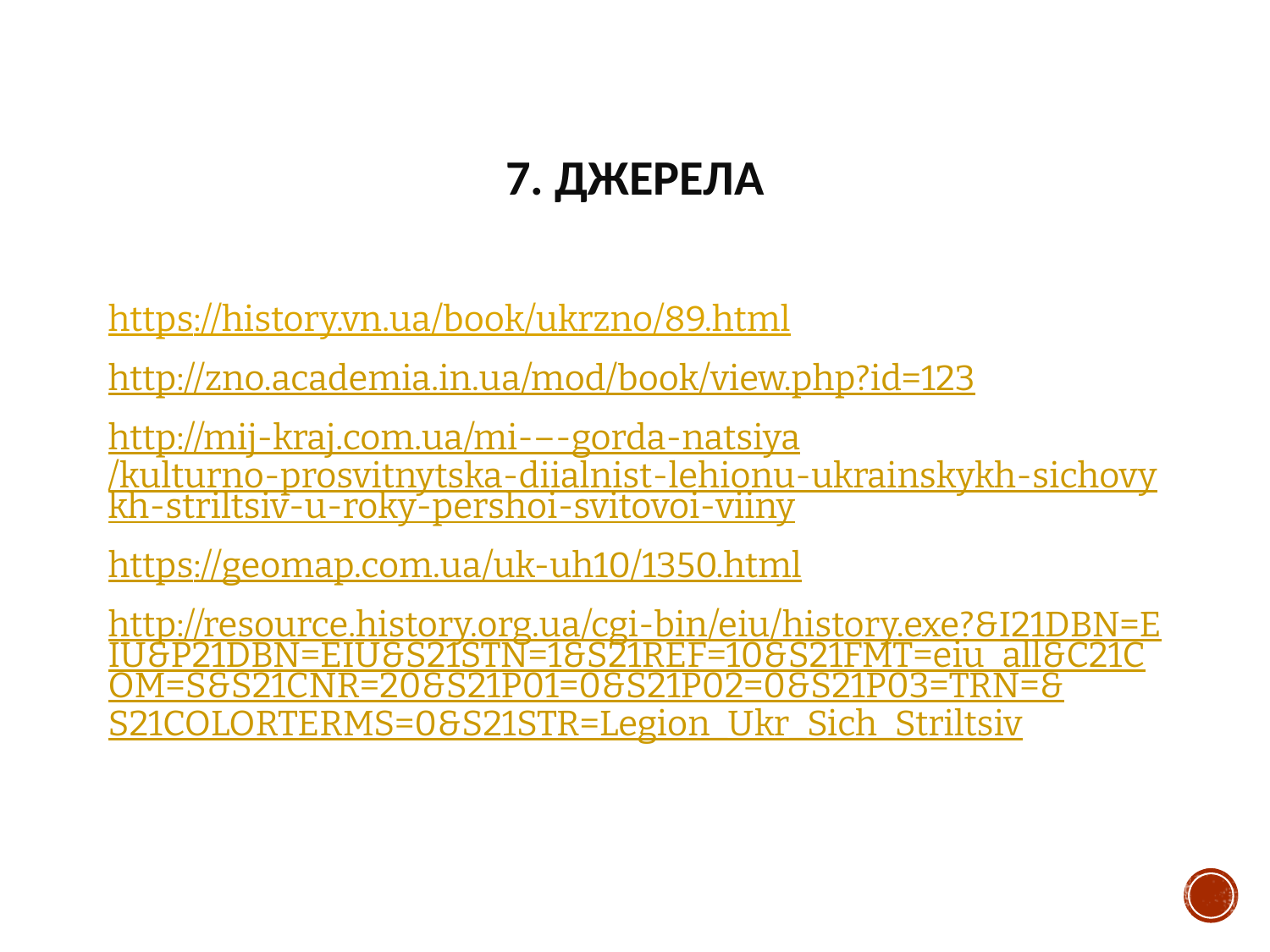

# 7. Джерела
https://history.vn.ua/book/ukrzno/89.html
http://zno.academia.in.ua/mod/book/view.php?id=123
http://mij-kraj.com.ua/mi-–-gorda-natsiya/kulturno-prosvitnytska-diialnist-lehionu-ukrainskykh-sichovykh-striltsiv-u-roky-pershoi-svitovoi-viiny
https://geomap.com.ua/uk-uh10/1350.html
http://resource.history.org.ua/cgi-bin/eiu/history.exe?&I21DBN=EIU&P21DBN=EIU&S21STN=1&S21REF=10&S21FMT=eiu_all&C21COM=S&S21CNR=20&S21P01=0&S21P02=0&S21P03=TRN=&S21COLORTERMS=0&S21STR=Legion_Ukr_Sich_Striltsiv